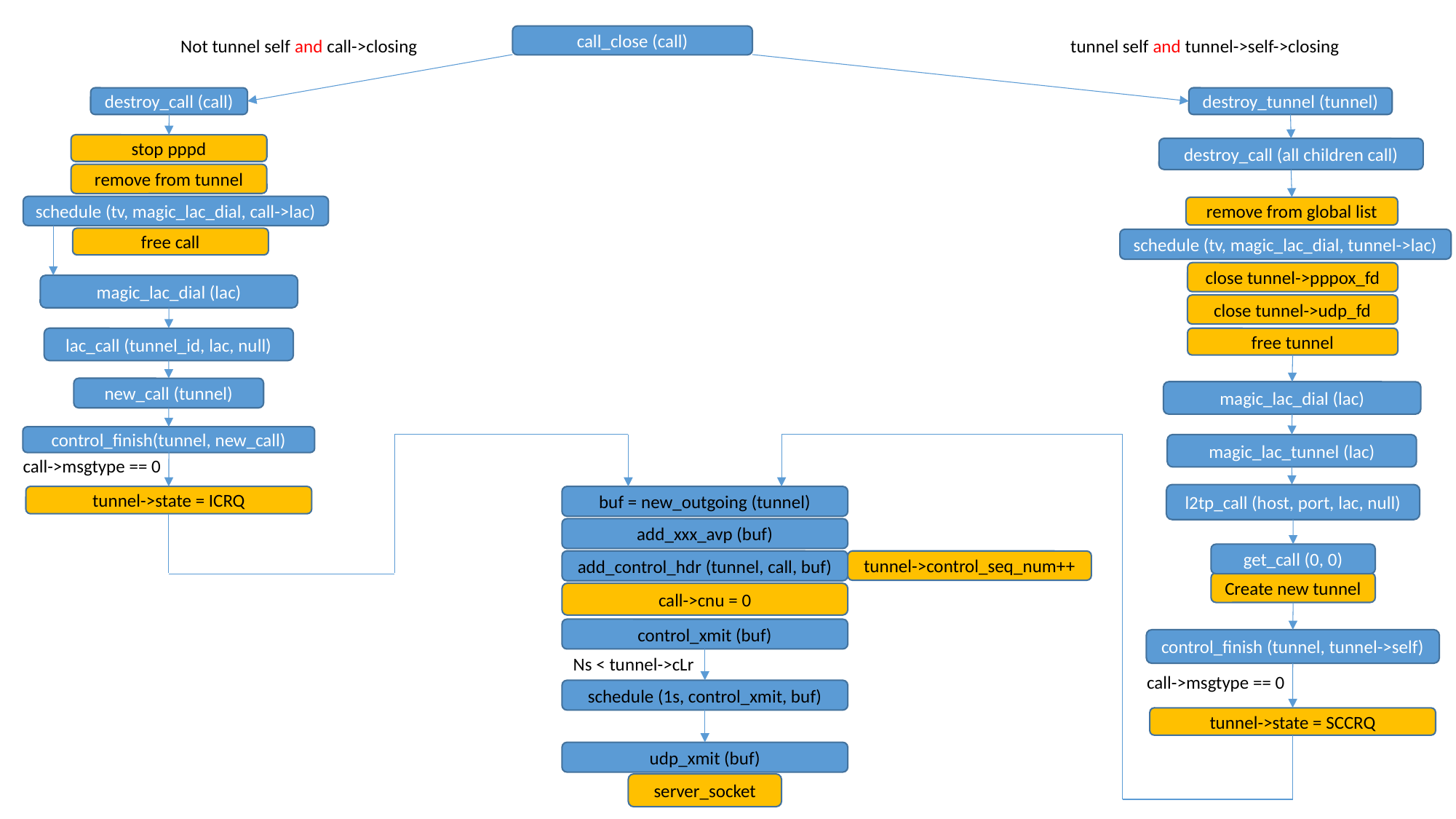

call_close (call)
Not tunnel self and call->closing
tunnel self and tunnel->self->closing
destroy_tunnel (tunnel)
destroy_call (call)
stop pppd
destroy_call (all children call)
remove from tunnel
schedule (tv, magic_lac_dial, call->lac)
remove from global list
free call
schedule (tv, magic_lac_dial, tunnel->lac)
close tunnel->pppox_fd
magic_lac_dial (lac)
close tunnel->udp_fd
lac_call (tunnel_id, lac, null)
free tunnel
new_call (tunnel)
magic_lac_dial (lac)
control_finish(tunnel, new_call)
magic_lac_tunnel (lac)
call->msgtype == 0
l2tp_call (host, port, lac, null)
tunnel->state = ICRQ
buf = new_outgoing (tunnel)
add_xxx_avp (buf)
get_call (0, 0)
add_control_hdr (tunnel, call, buf)
tunnel->control_seq_num++
Create new tunnel
call->cnu = 0
control_xmit (buf)
control_finish (tunnel, tunnel->self)
Ns < tunnel->cLr
call->msgtype == 0
schedule (1s, control_xmit, buf)
tunnel->state = SCCRQ
udp_xmit (buf)
server_socket